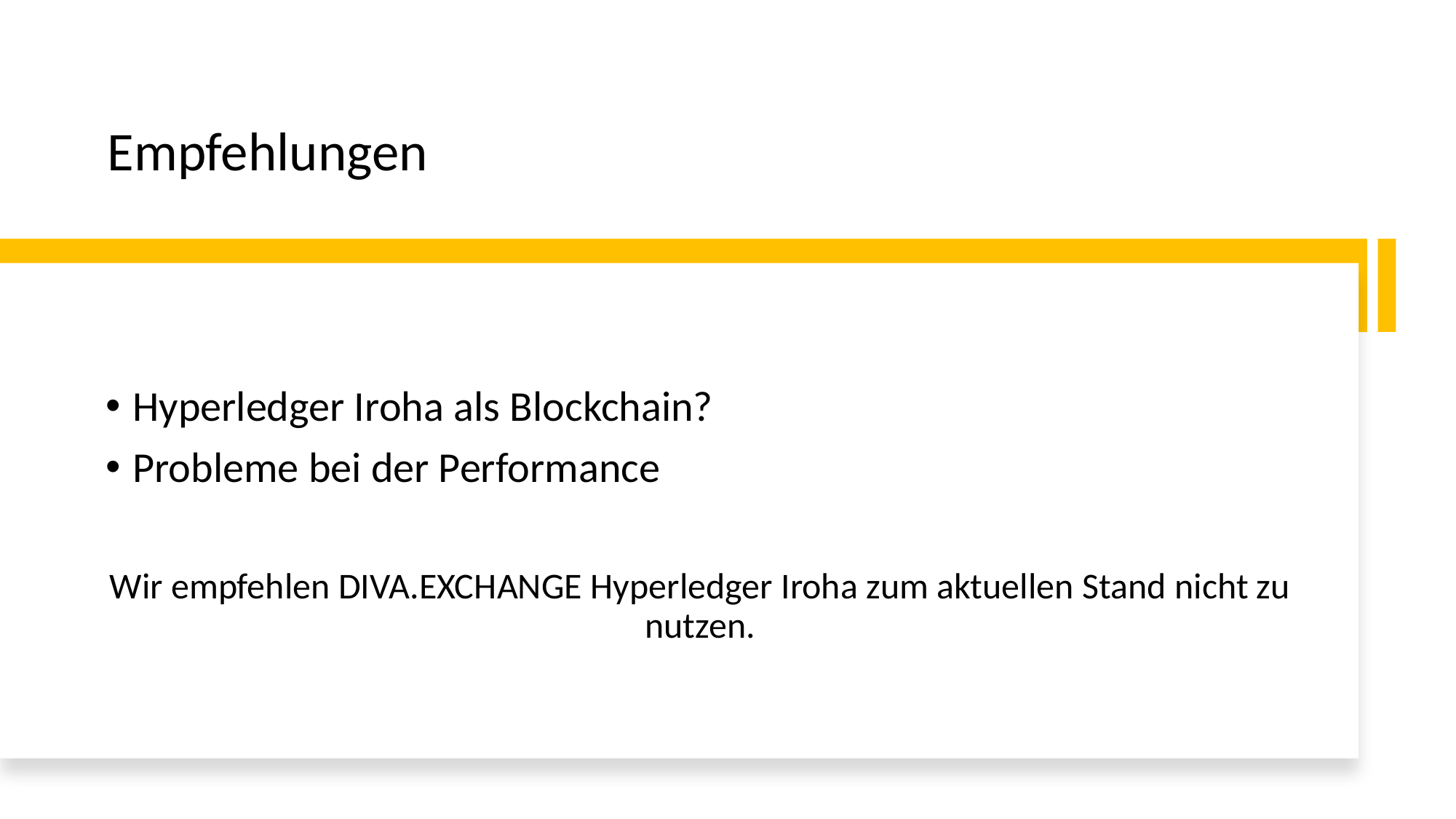

# Empfehlungen

Hyperledger Iroha als Blockchain?
Probleme bei der Performance

Wir empfehlen DIVA.EXCHANGE Hyperledger Iroha zum aktuellen Stand nicht zu nutzen.